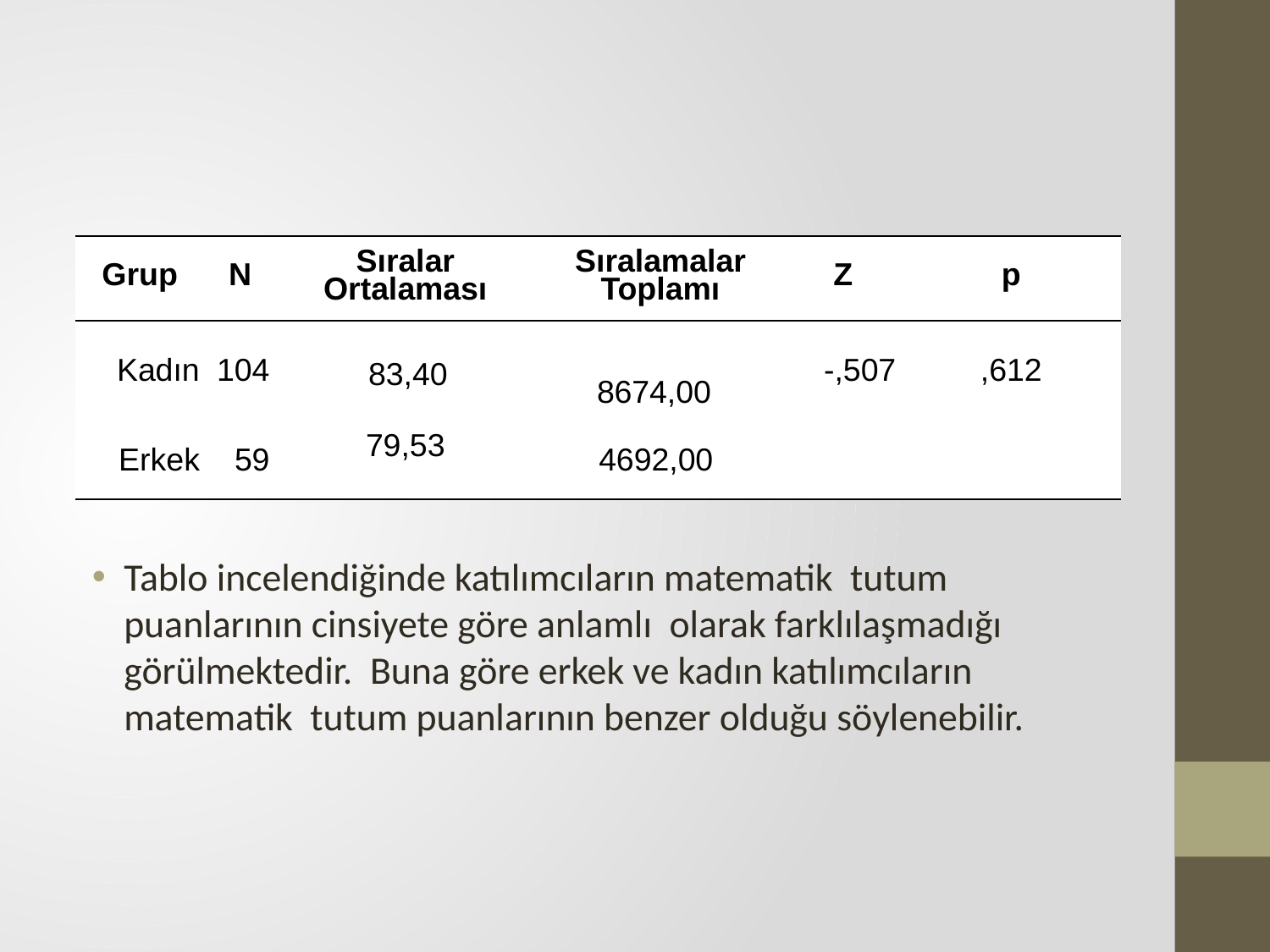

#
| Grup | N | Sıralar Ortalaması | Sıralamalar Toplamı | Z | p |
| --- | --- | --- | --- | --- | --- |
| Kadın | 104 | 83,40 | 8674,00 | -,507 | ,612 |
| Erkek | 59 | 79,53 | 4692,00 |  |  |
Tablo incelendiğinde katılımcıların matematik  tutum puanlarının cinsiyete göre anlamlı  olarak farklılaşmadığı görülmektedir.  Buna göre erkek ve kadın katılımcıların matematik  tutum puanlarının benzer olduğu söylenebilir.